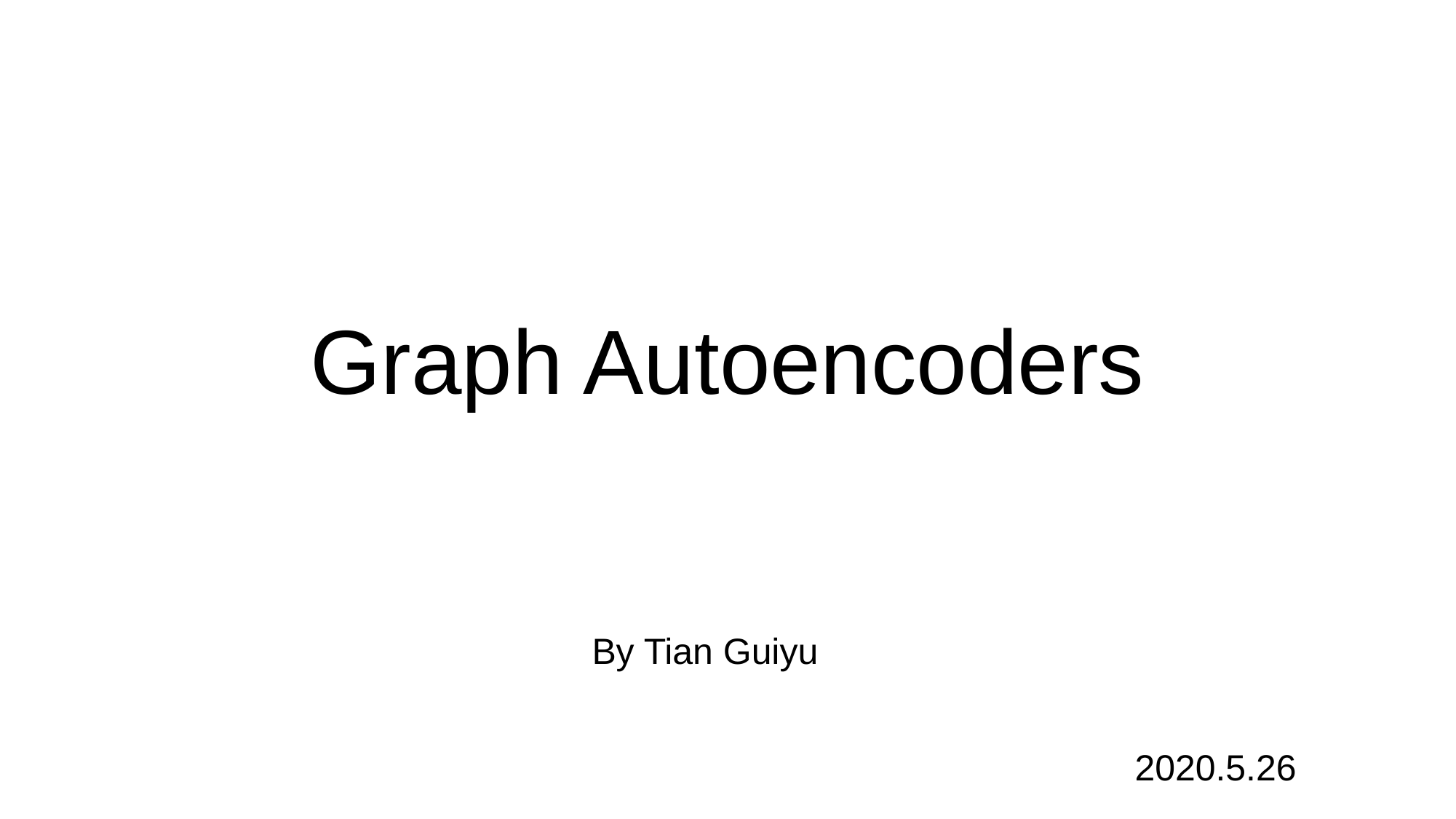

# Graph Autoencoders
By Tian Guiyu

2020.5.26